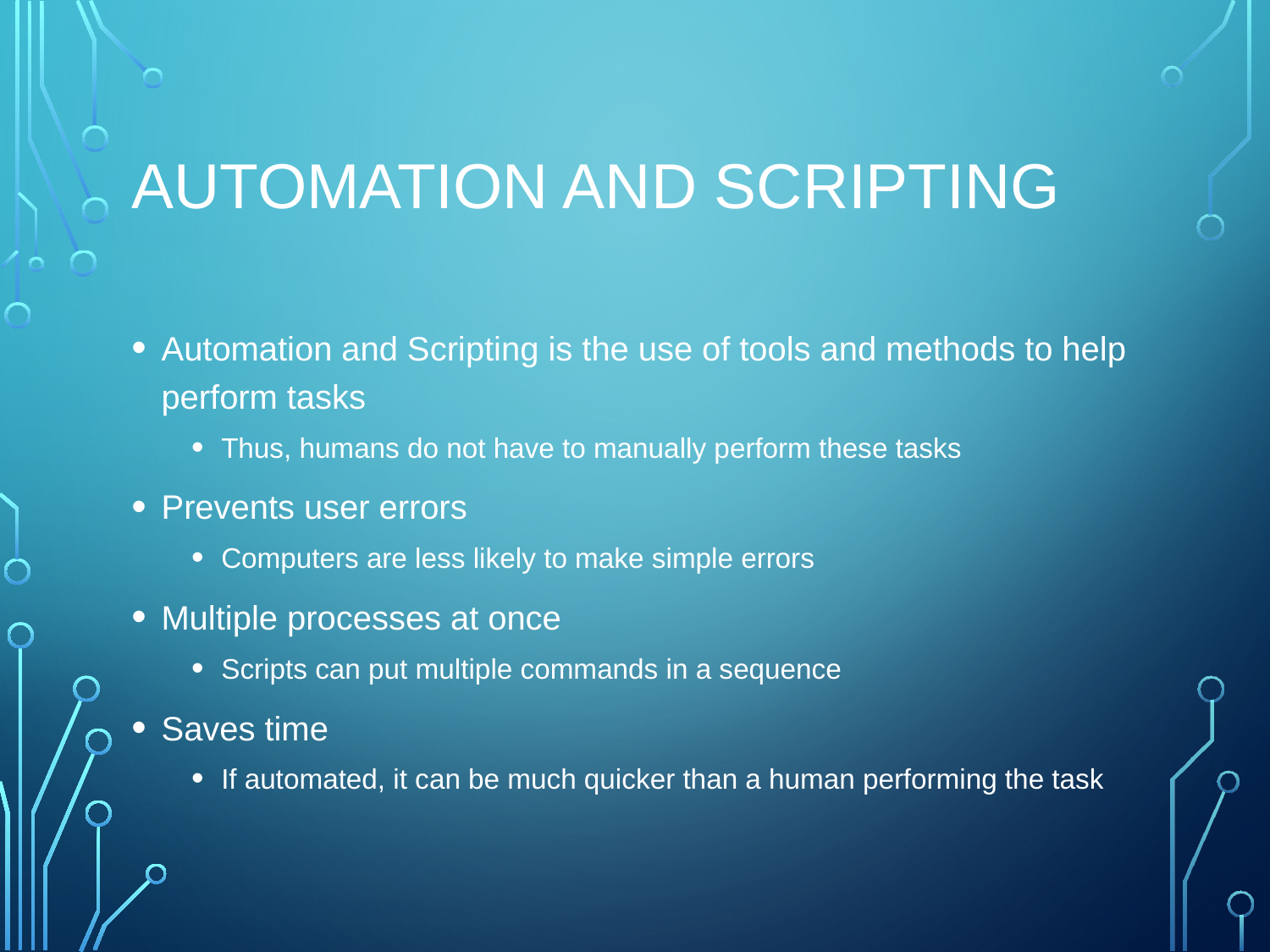

# Automation and scripting
Automation and Scripting is the use of tools and methods to help perform tasks
Thus, humans do not have to manually perform these tasks
Prevents user errors
Computers are less likely to make simple errors
Multiple processes at once
Scripts can put multiple commands in a sequence
Saves time
If automated, it can be much quicker than a human performing the task